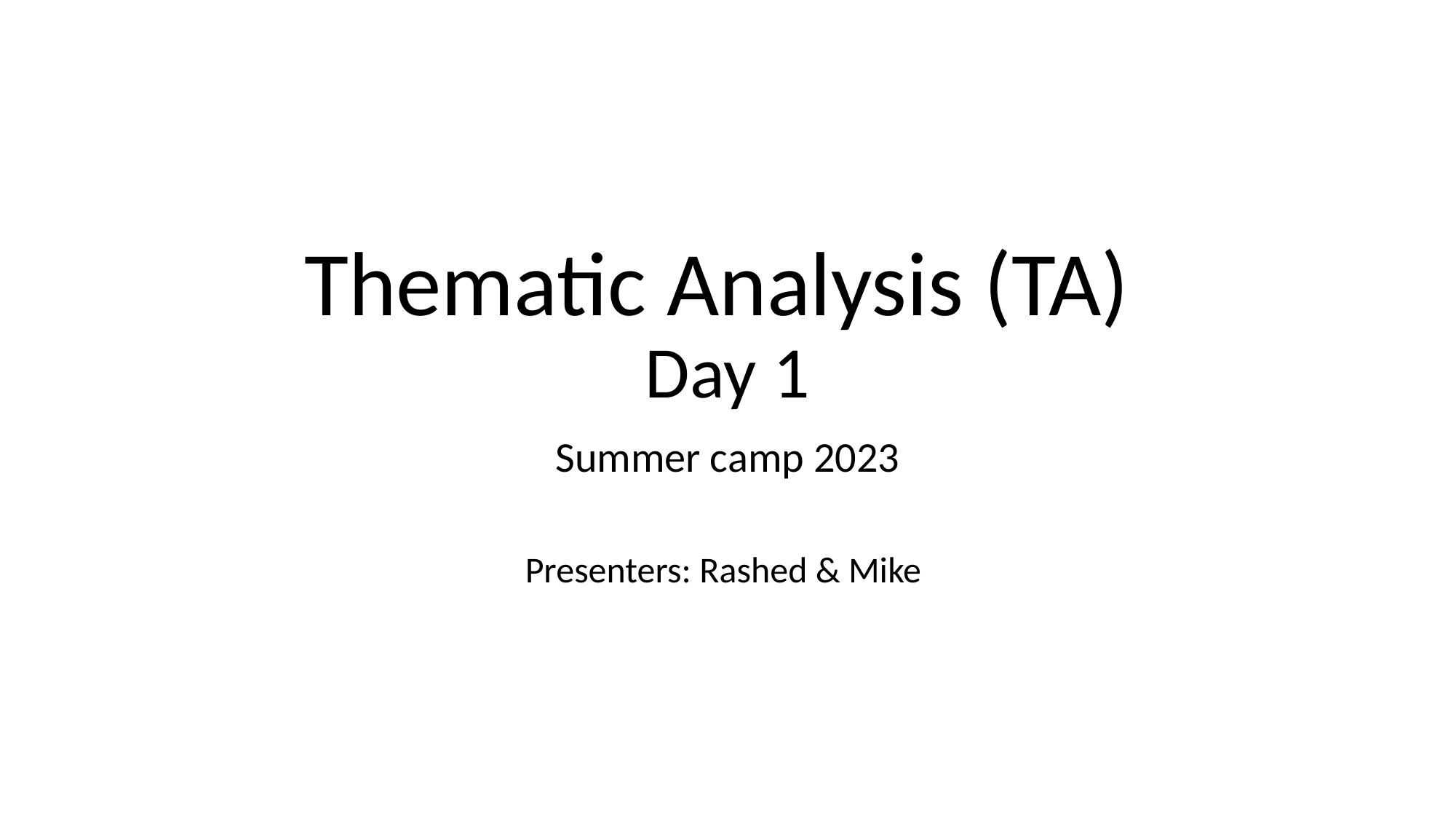

# Thematic Analysis (TA) Day 1
Summer camp 2023

Presenters: Rashed & Mike